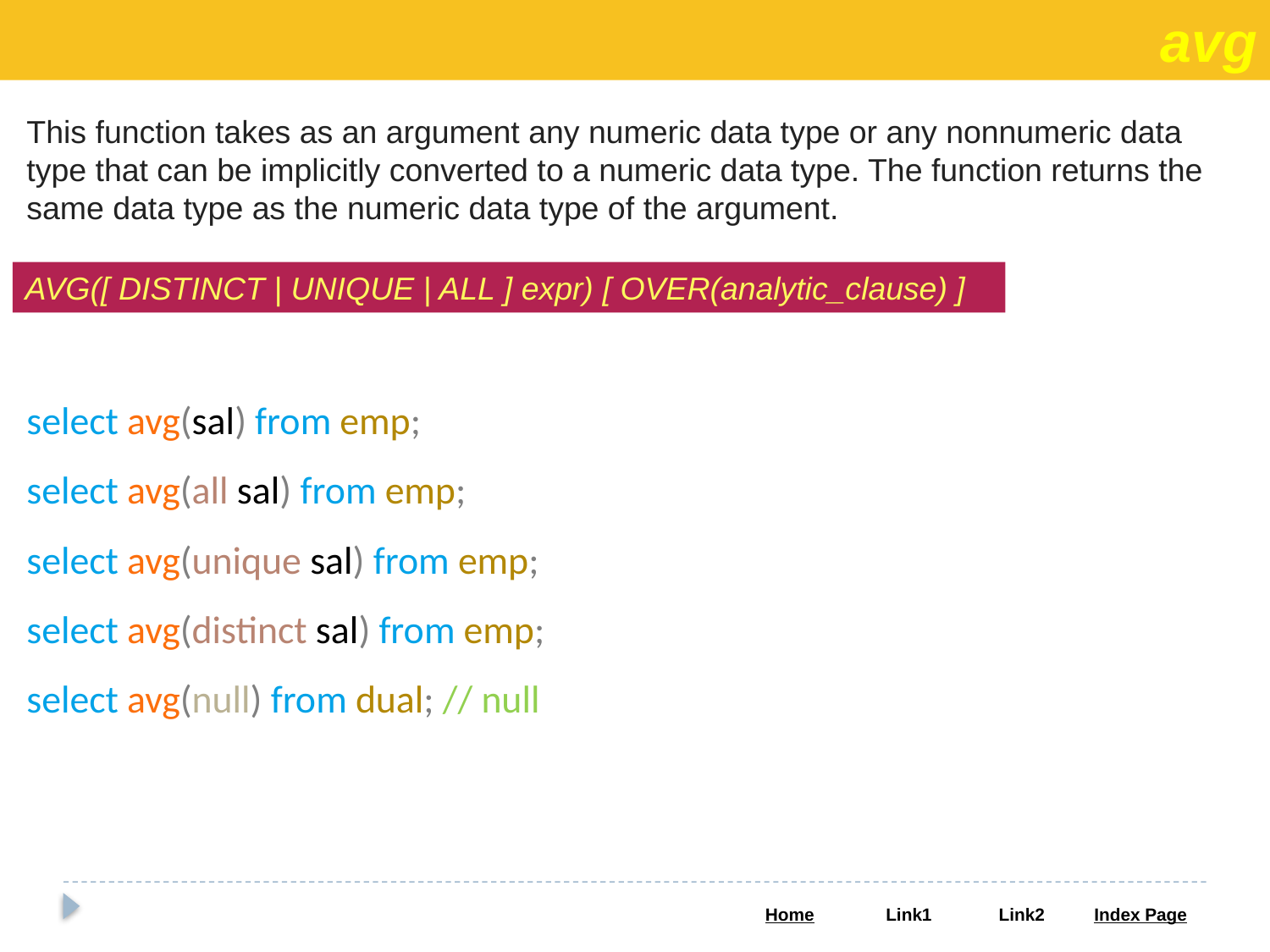

avg
This function takes as an argument any numeric data type or any nonnumeric data type that can be implicitly converted to a numeric data type. The function returns the same data type as the numeric data type of the argument.
AVG([ DISTINCT | UNIQUE | ALL ] expr) [ OVER(analytic_clause) ]
select avg(sal) from emp;
select avg(all sal) from emp;
select avg(unique sal) from emp;
select avg(distinct sal) from emp;
select avg(null) from dual; // null